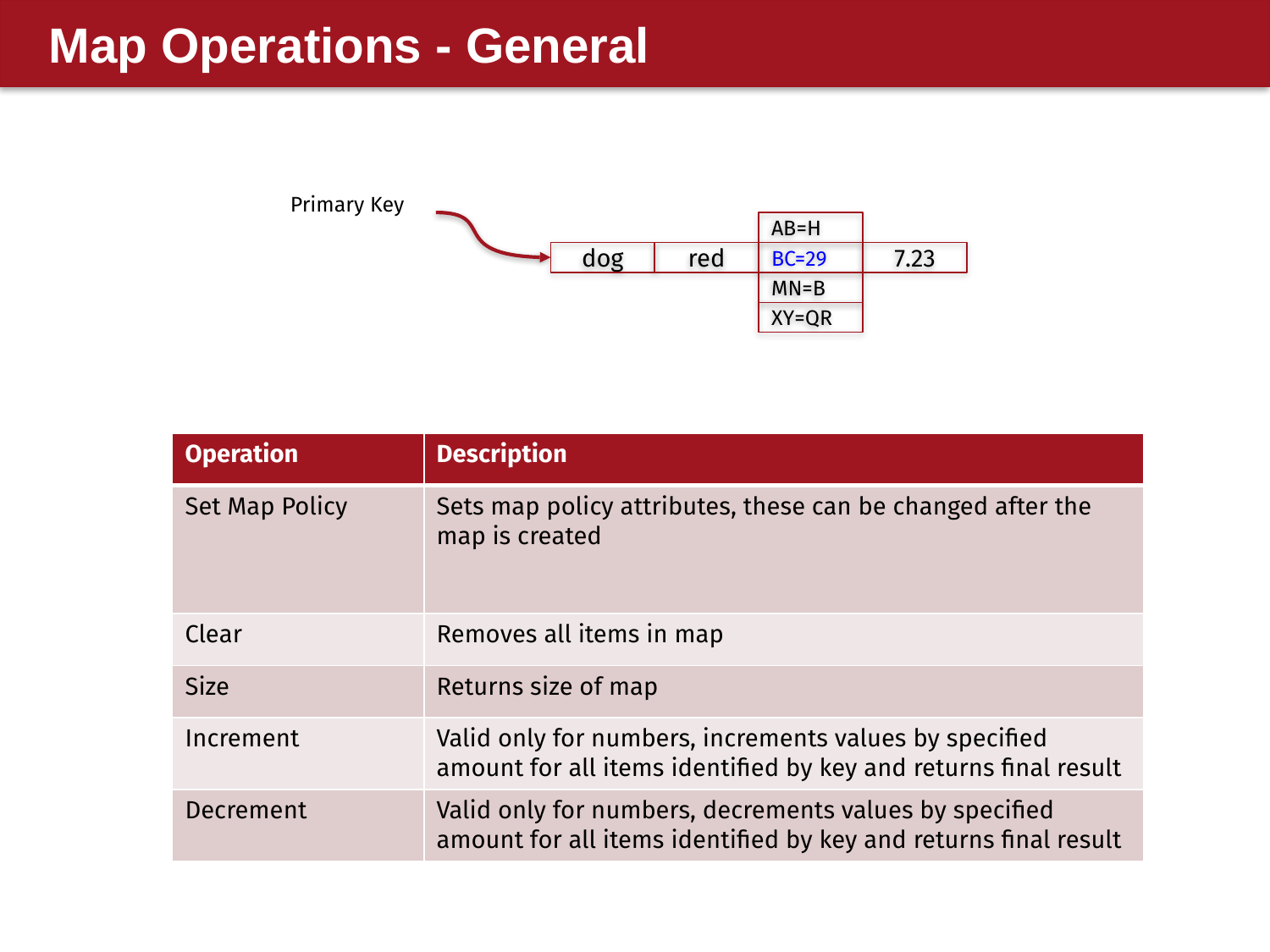

# Map Operations - General
Primary Key
AB=H
dog
red
BC=29
7.23
MN=B
XY=QR
| Operation | Description |
| --- | --- |
| Set Map Policy | Sets map policy attributes, these can be changed after the map is created |
| Clear | Removes all items in map |
| Size | Returns size of map |
| Increment | Valid only for numbers, increments values by specified amount for all items identified by key and returns final result |
| Decrement | Valid only for numbers, decrements values by specified amount for all items identified by key and returns final result |